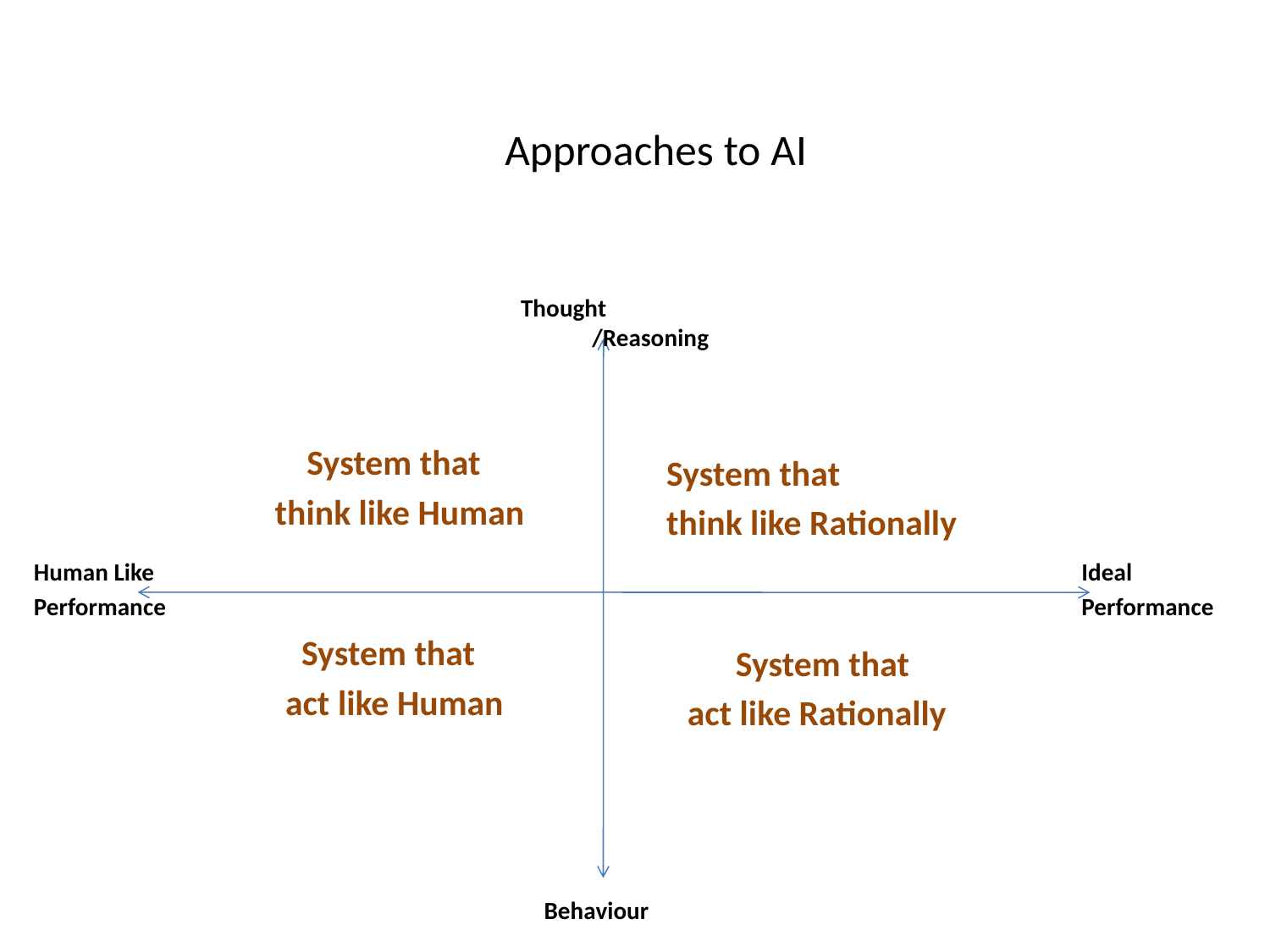

# Approaches to AI
Thought /Reasoning
     System that
 think like Human
 System that
 think like Rationally
Human Like
Performance
Ideal
Performance
   System that
 act like Human
       System that
 act like Rationally
          Behaviour